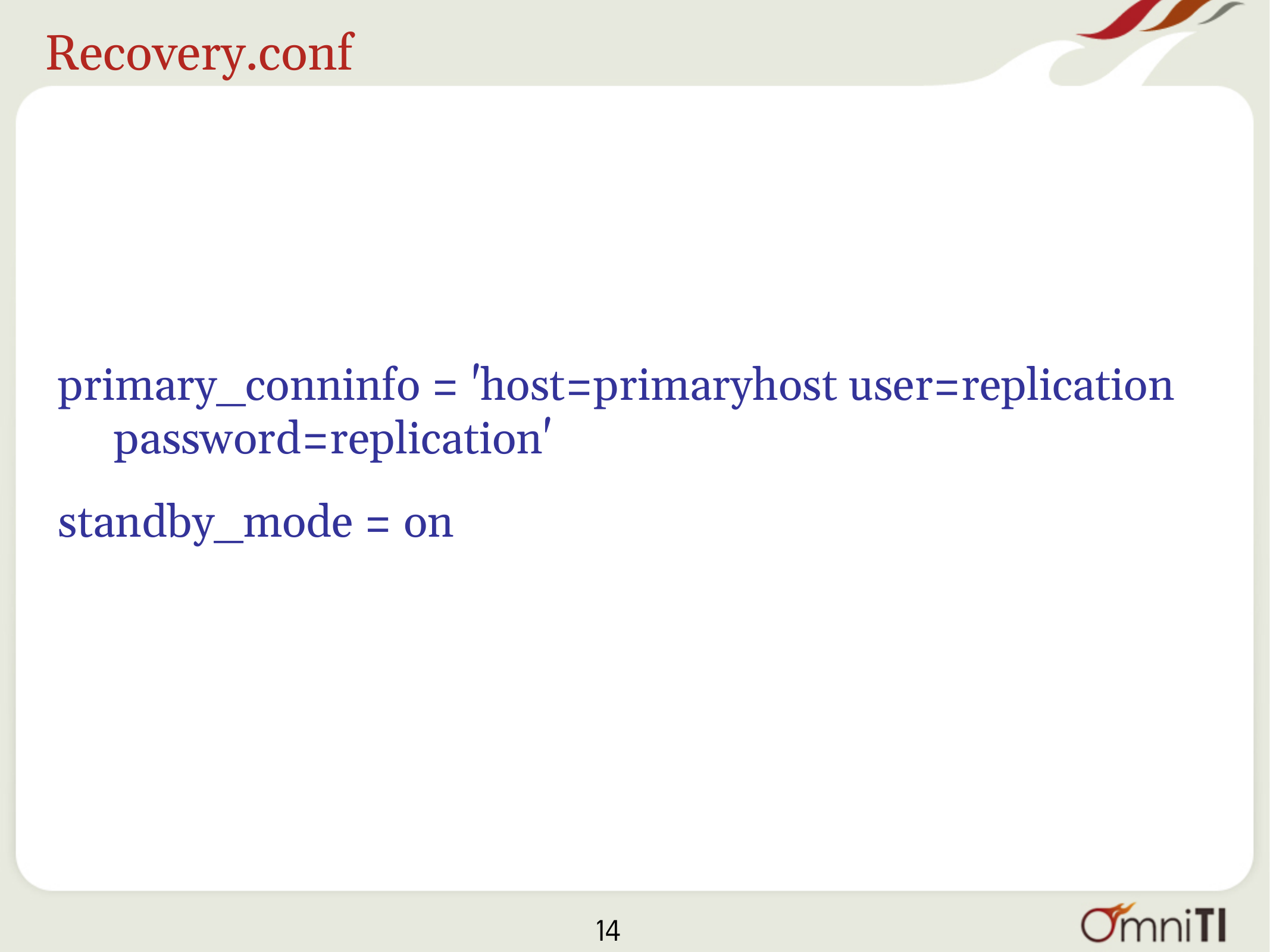

# Recovery.conf
primary_conninfo = 'host=primaryhost user=replication password=replication'
standby_mode = on

14